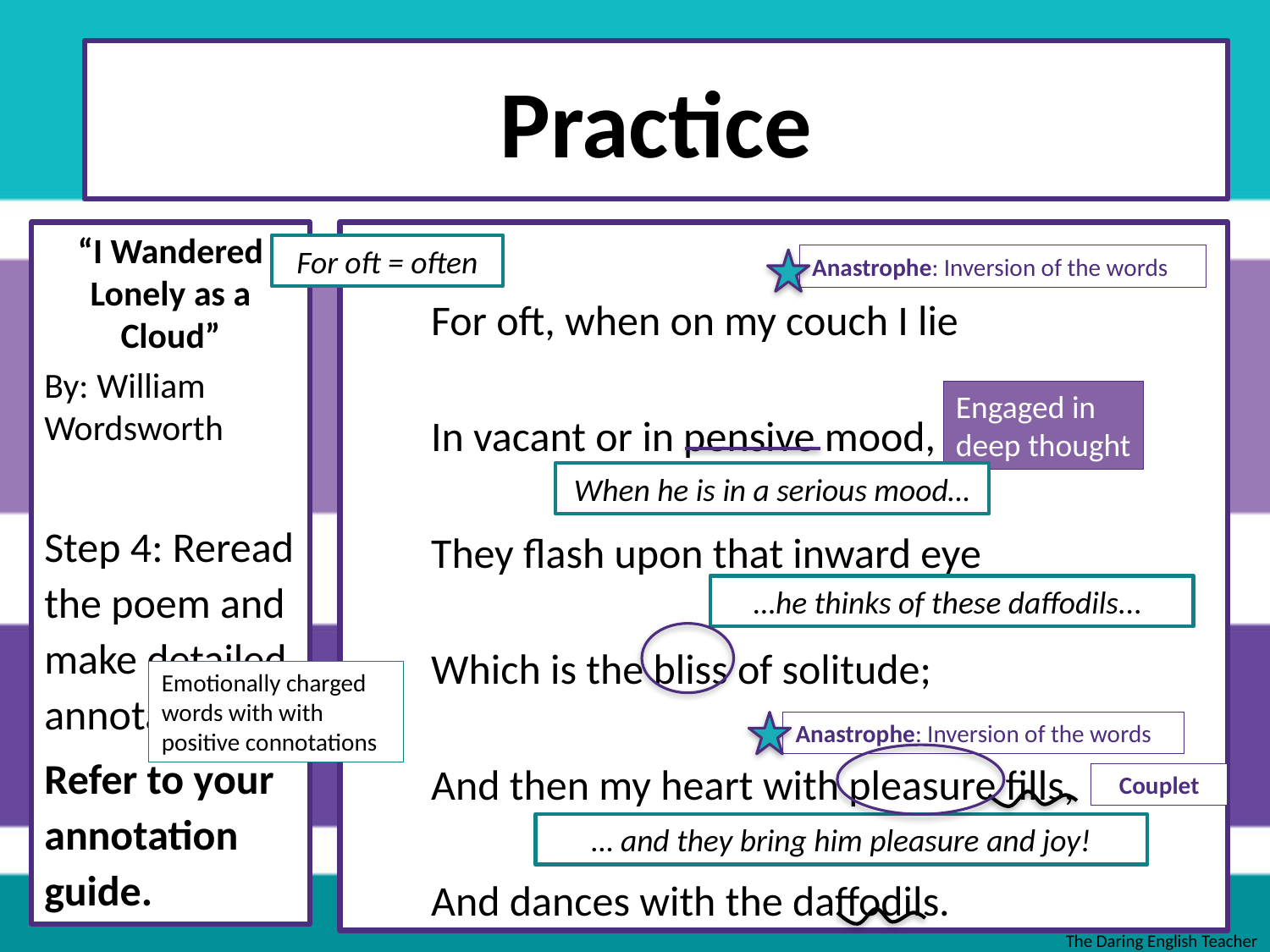

# Practice
Practice
“I Wandered Lonely as a Cloud”
By: William Wordsworth

Step 4: Reread the poem and make detailed annotations.
Refer to your annotation guide.
For oft, when on my couch I lie
In vacant or in pensive mood,
They flash upon that inward eye
Which is the bliss of solitude;
And then my heart with pleasure fills,
And dances with the daffodils.
For oft = often
Anastrophe: Inversion of the words

Engaged in deep thought
When he is in a serious mood…
…he thinks of these daffodils...

Emotionally charged words with with positive connotations
Anastrophe: Inversion of the words

Couplet

… and they bring him pleasure and joy!